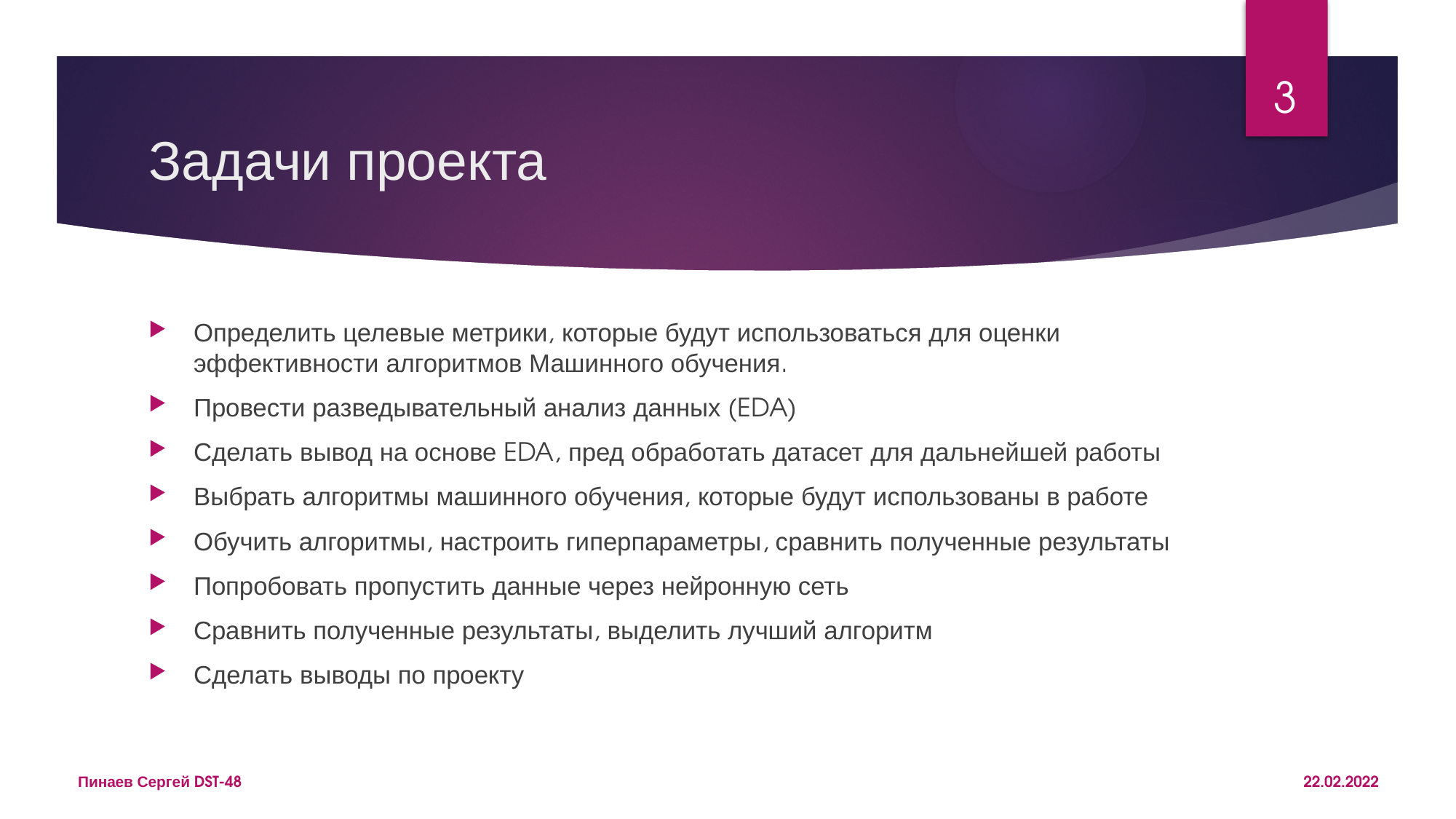

3
# Задачи проекта
Определить целевые метрики, которые будут использоваться для оценки эффективности алгоритмов Машинного обучения.
Провести разведывательный анализ данных (EDA)
Сделать вывод на основе EDA, пред обработать датасет для дальнейшей работы
Выбрать алгоритмы машинного обучения, которые будут использованы в работе
Обучить алгоритмы, настроить гиперпараметры, сравнить полученные результаты
Попробовать пропустить данные через нейронную сеть
Сравнить полученные результаты, выделить лучший алгоритм
Сделать выводы по проекту
Пинаев Сергей DST-48
22.02.2022